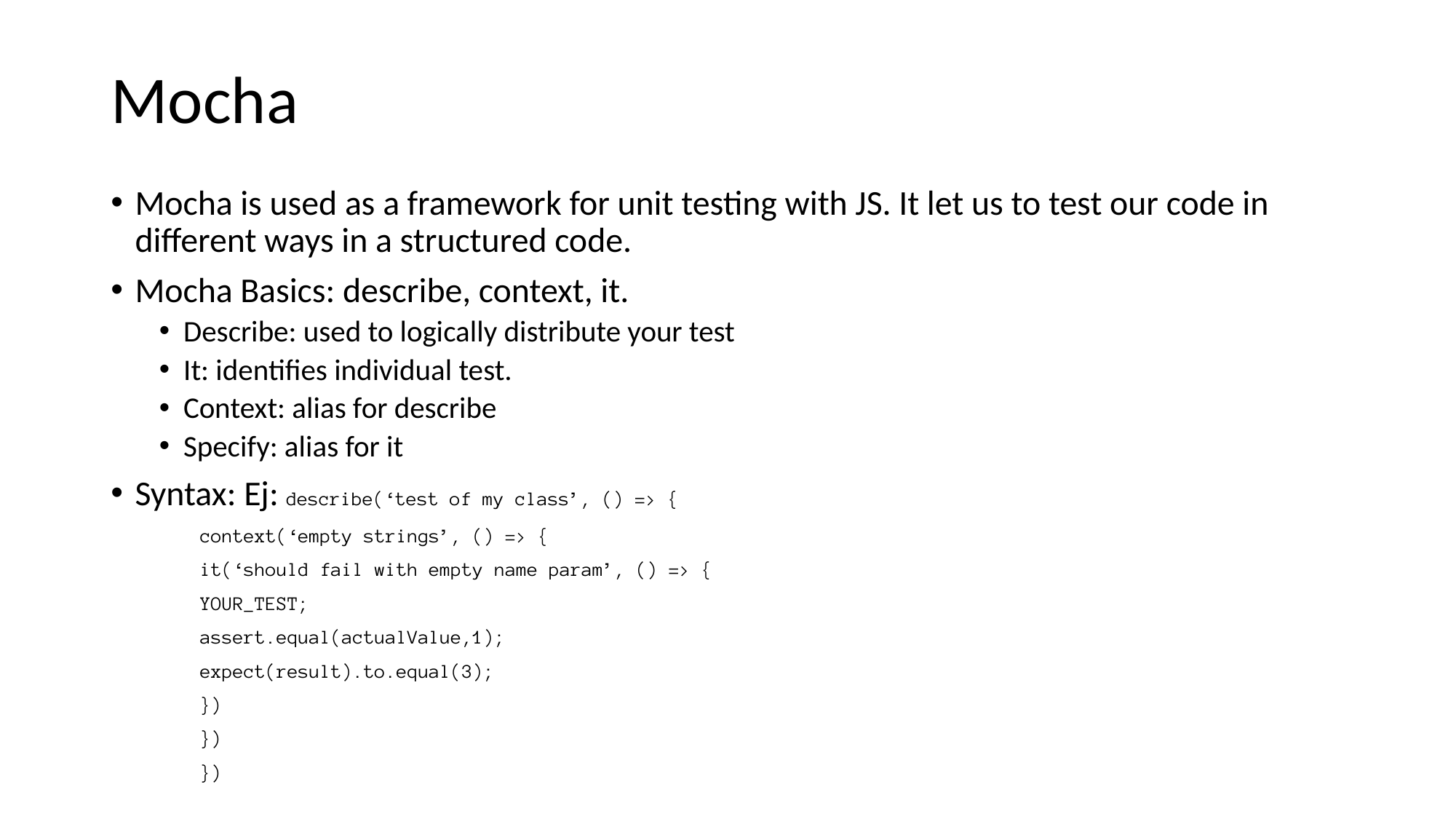

# Mocha
Mocha is used as a framework for unit testing with JS. It let us to test our code in different ways in a structured code.
Mocha Basics: describe, context, it.
Describe: used to logically distribute your test
It: identifies individual test.
Context: alias for describe
Specify: alias for it
Syntax: Ej: describe(‘test of my class’, () => {
			context(‘empty strings’, () => {
				it(‘should fail with empty name param’, () => {
					YOUR_TEST;
					assert.equal(actualValue,1);
					expect(result).to.equal(3);
				})
			})
		})